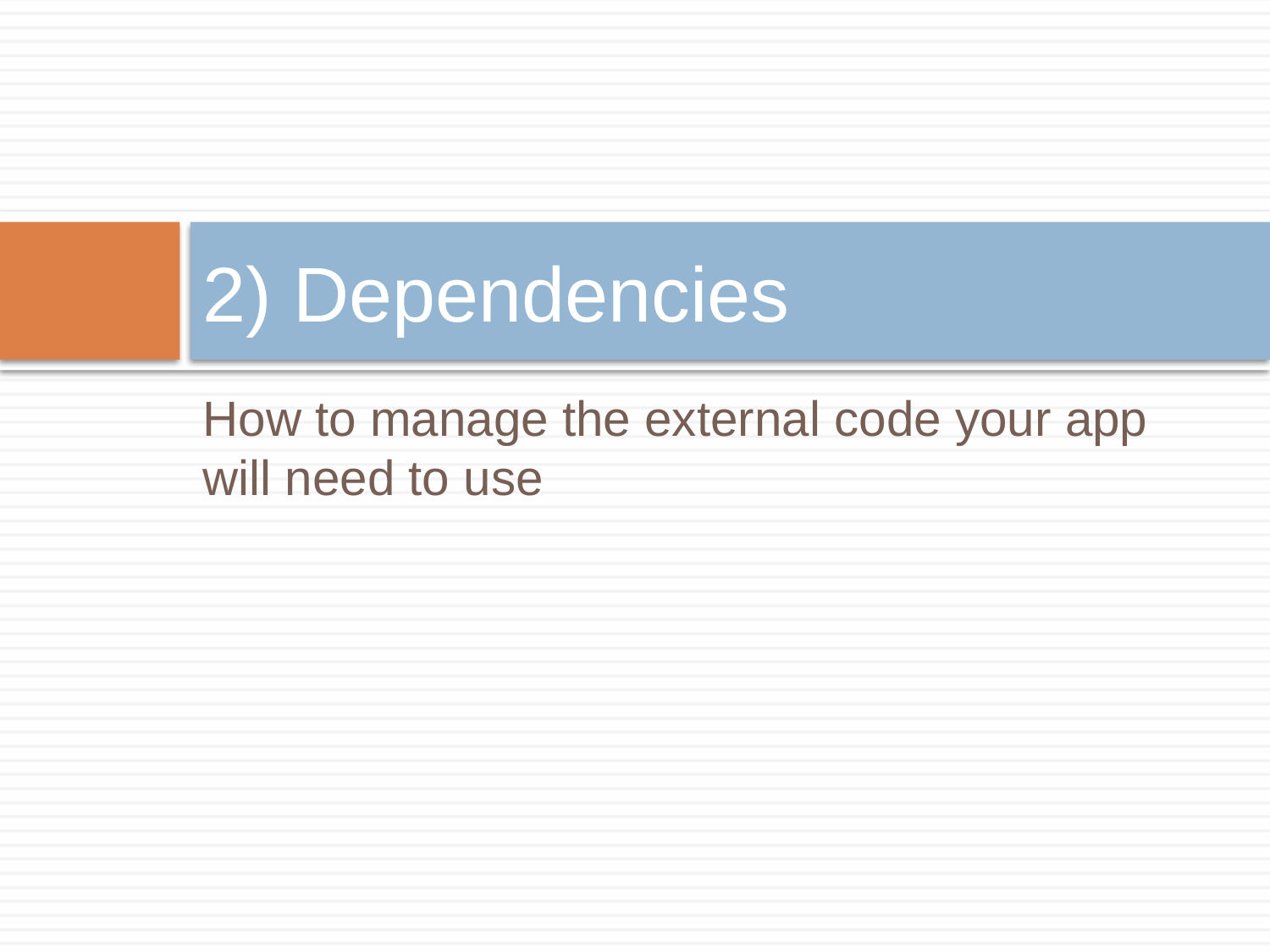

# 2) Dependencies
How to manage the external code your app will need to use